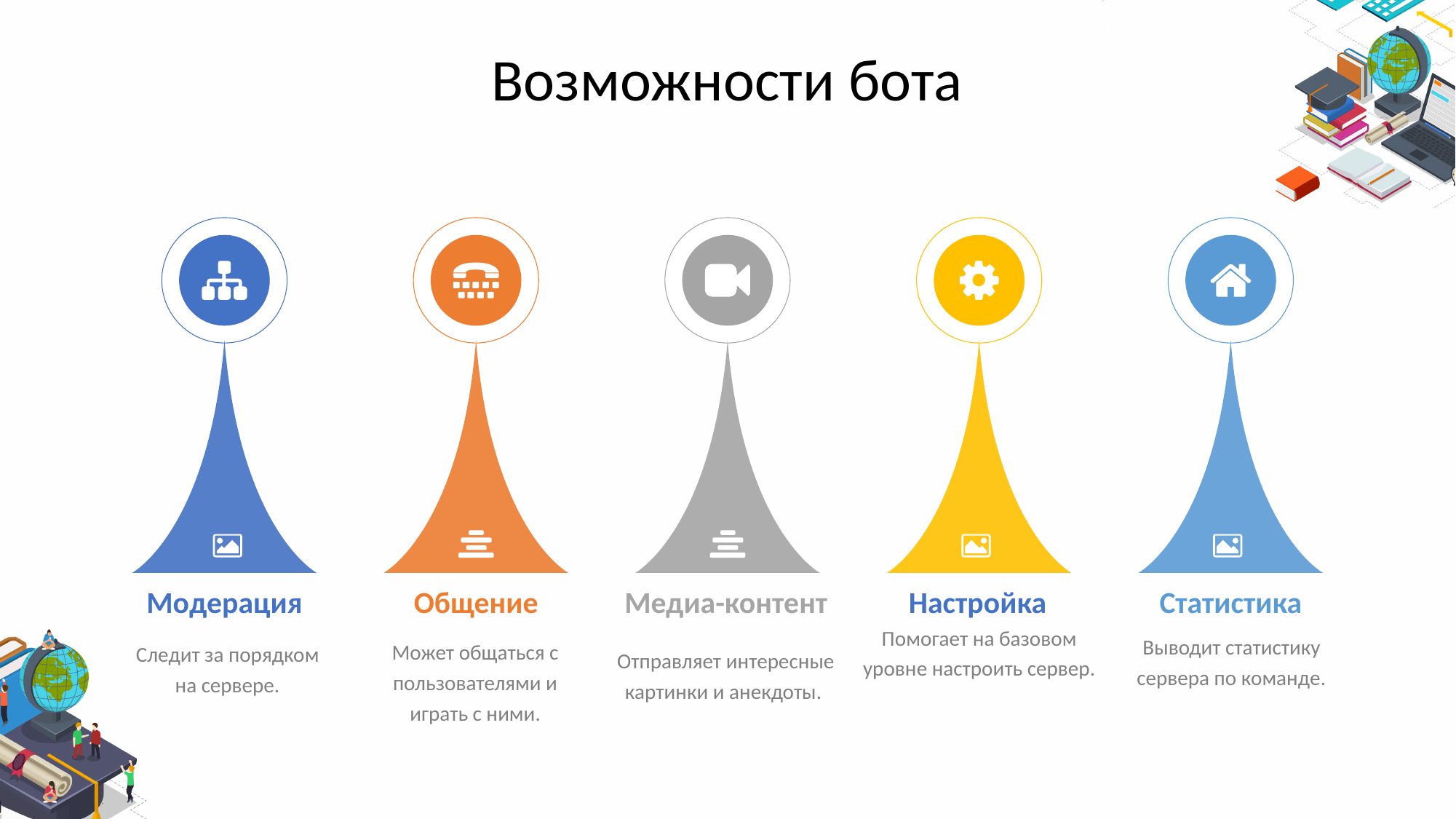

# Возможности бота

Модерация
Следит за порядком на сервере.
Общение
Может общаться с пользователями и играть с ними.
Медиа-контент
Отправляет интересные картинки и анекдоты.
Настройка
Помогает на базовом уровне настроить сервер.
Статистика
Выводит статистику сервера по команде.